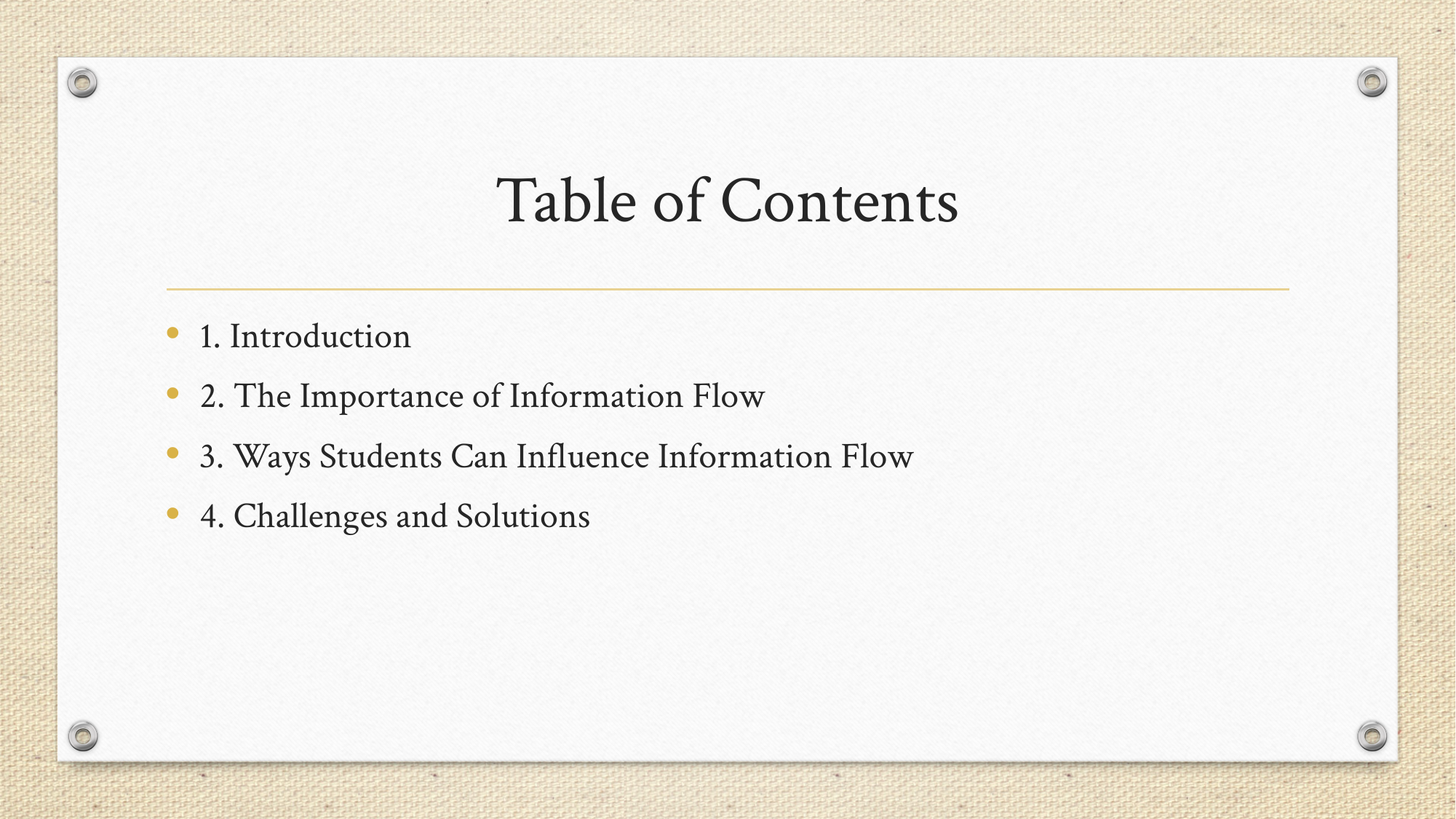

# Table of Contents
1. Introduction
2. The Importance of Information Flow
3. Ways Students Can Influence Information Flow
4. Challenges and Solutions